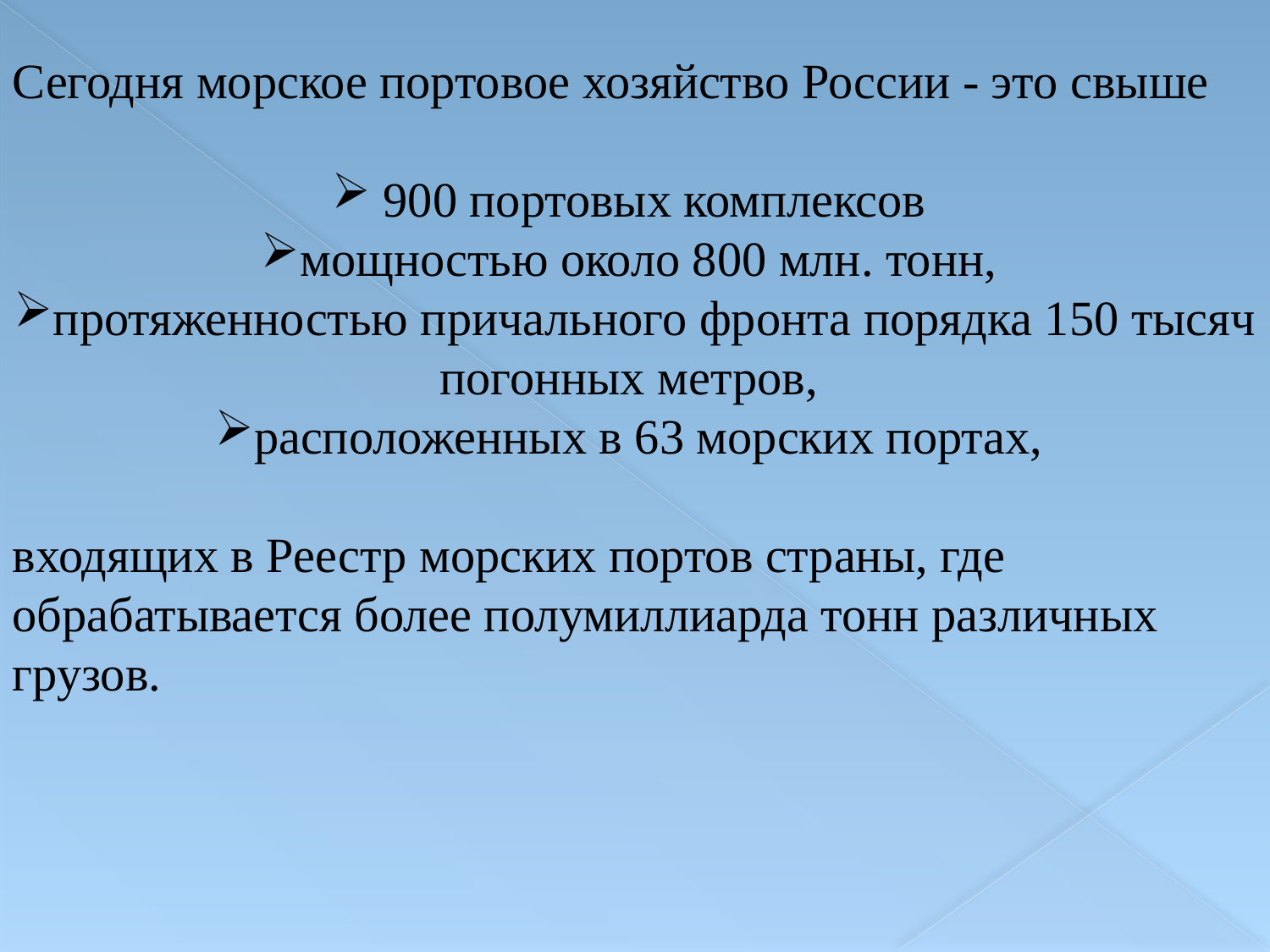

Сегодня морское портовое хозяйство России - это свыше

 900 портовых комплексов
мощностью около 800 млн. тонн,
протяженностью причального фронта порядка 150 тысяч погонных метров,
расположенных в 63 морских портах,

входящих в Реестр морских портов страны, где обрабатывается более полумиллиарда тонн различных грузов.